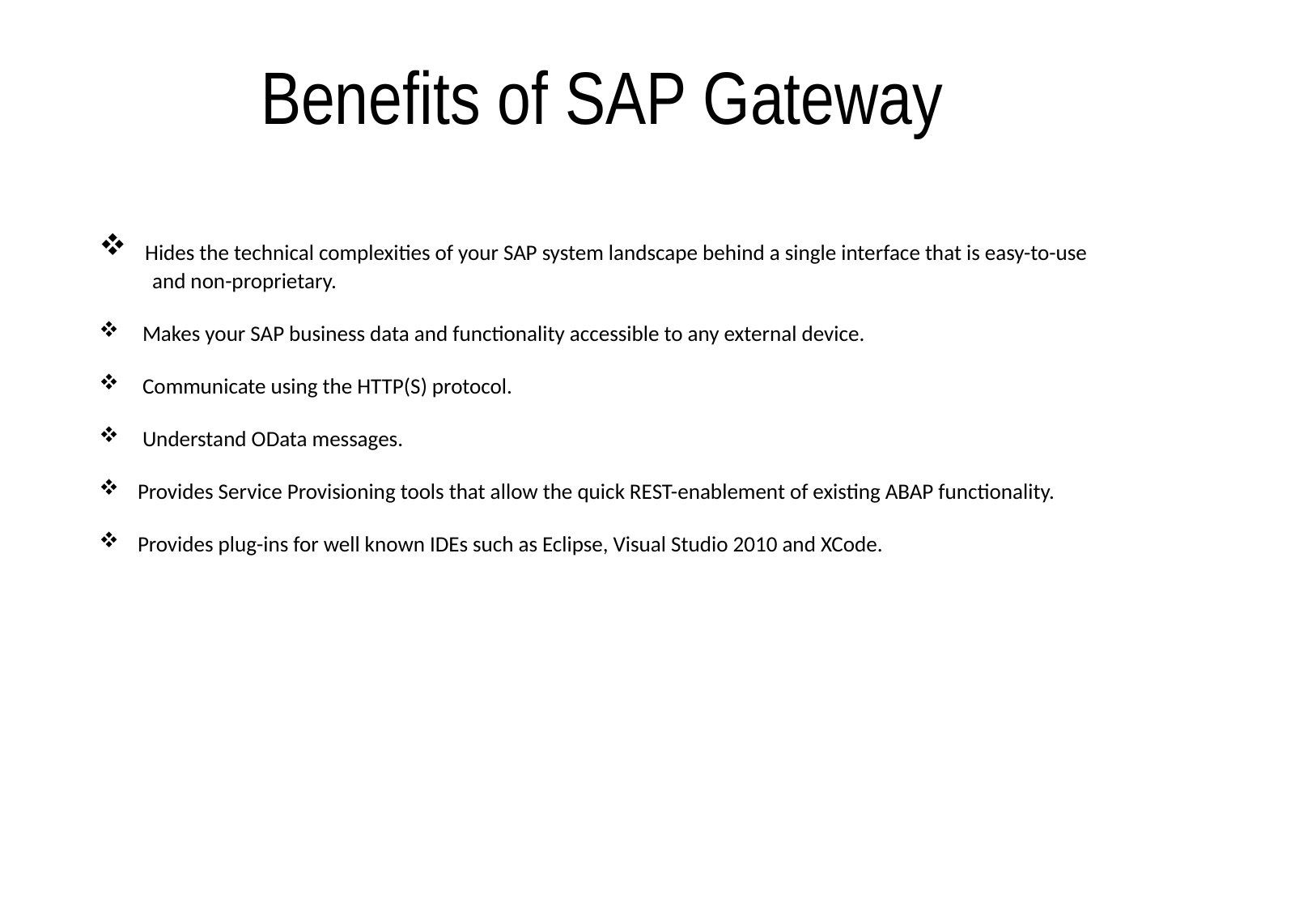

Benefits of SAP Gateway

  Hides the technical complexities of your SAP system landscape behind a single interface that is easy-to-use                   and non-proprietary.

   Makes your SAP business data and functionality accessible to any external device.

   Communicate using the HTTP(S) protocol.

   Understand OData messages.

  Provides Service Provisioning tools that allow the quick REST-enablement of existing ABAP functionality.

  Provides plug-ins for well known IDEs such as Eclipse, Visual Studio 2010 and XCode.